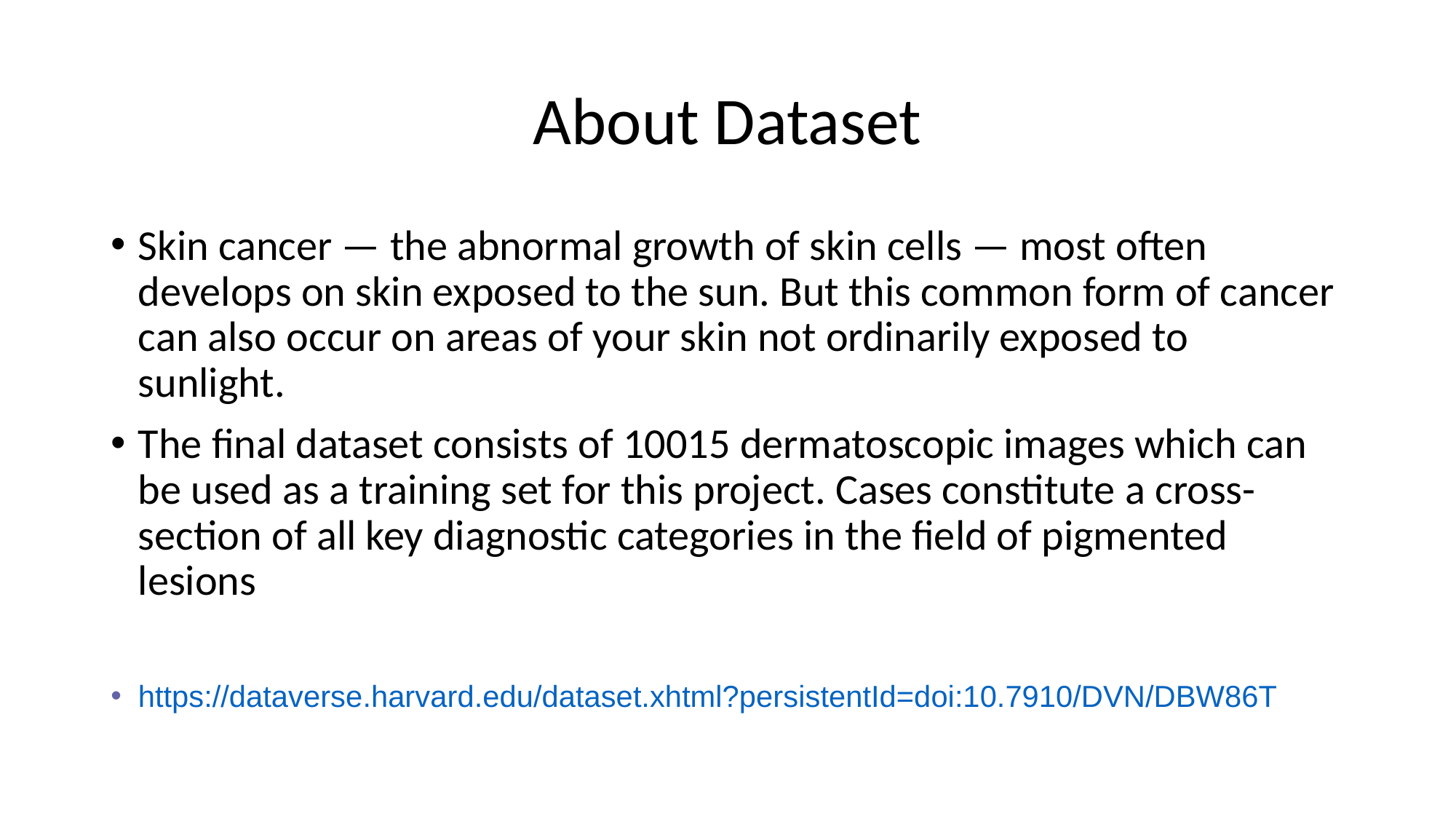

# About Dataset
Skin cancer — the abnormal growth of skin cells — most often develops on skin exposed to the sun. But this common form of cancer can also occur on areas of your skin not ordinarily exposed to sunlight.
The final dataset consists of 10015 dermatoscopic images which can be used as a training set for this project. Cases constitute a cross-section of all key diagnostic categories in the field of pigmented lesions

https://dataverse.harvard.edu/dataset.xhtml?persistentId=doi:10.7910/DVN/DBW86T